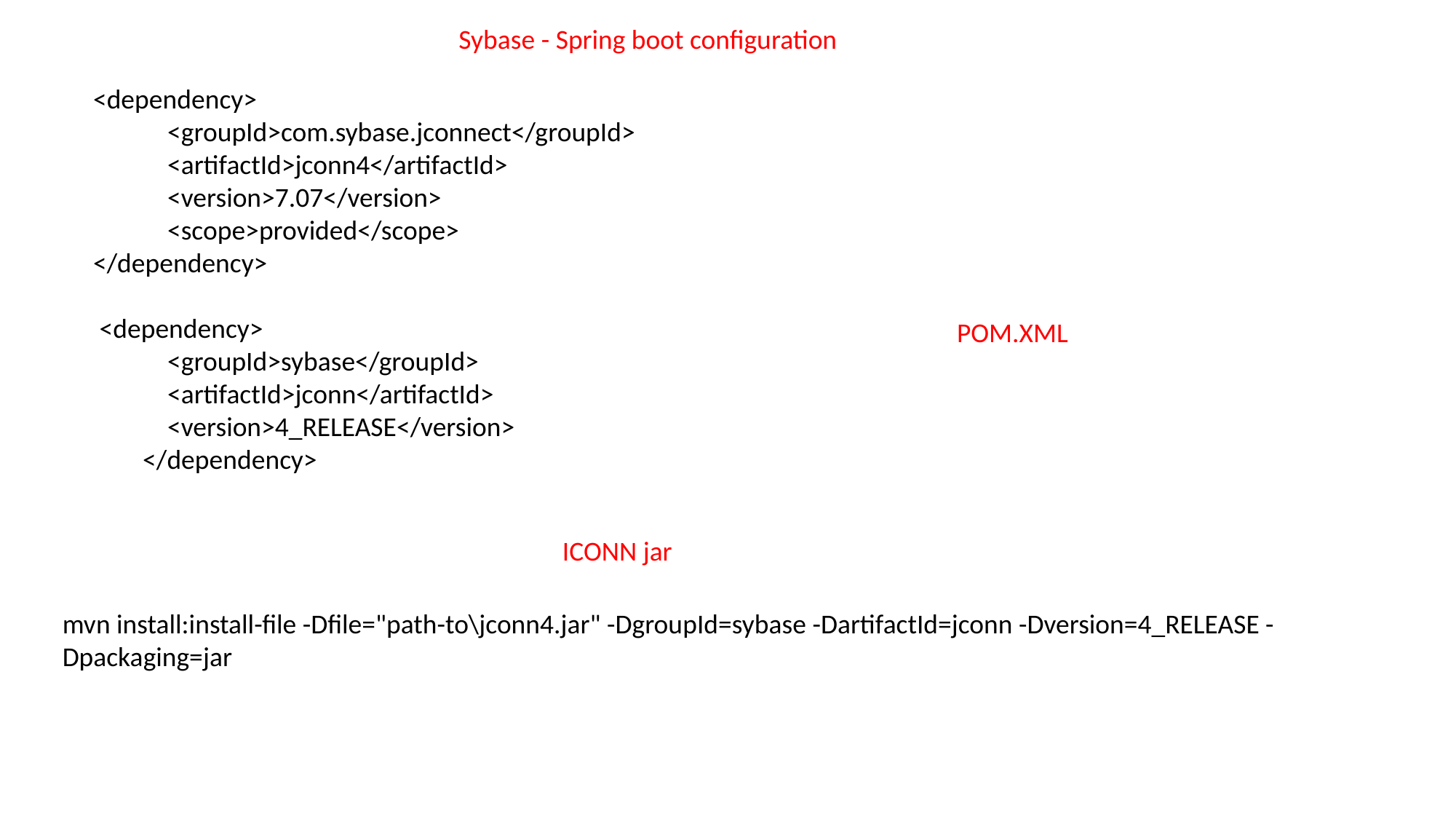

Sybase - Spring boot configuration
<dependency>
            <groupId>com.sybase.jconnect</groupId>
            <artifactId>jconn4</artifactId>
            <version>7.07</version>
            <scope>provided</scope>
</dependency>

 <dependency>
            <groupId>sybase</groupId>
            <artifactId>jconn</artifactId>
            <version>4_RELEASE</version>
        </dependency>

POM.XML
ICONN jar
mvn install:install-file -Dfile="path-to\jconn4.jar" -DgroupId=sybase -DartifactId=jconn -Dversion=4_RELEASE -Dpackaging=jar